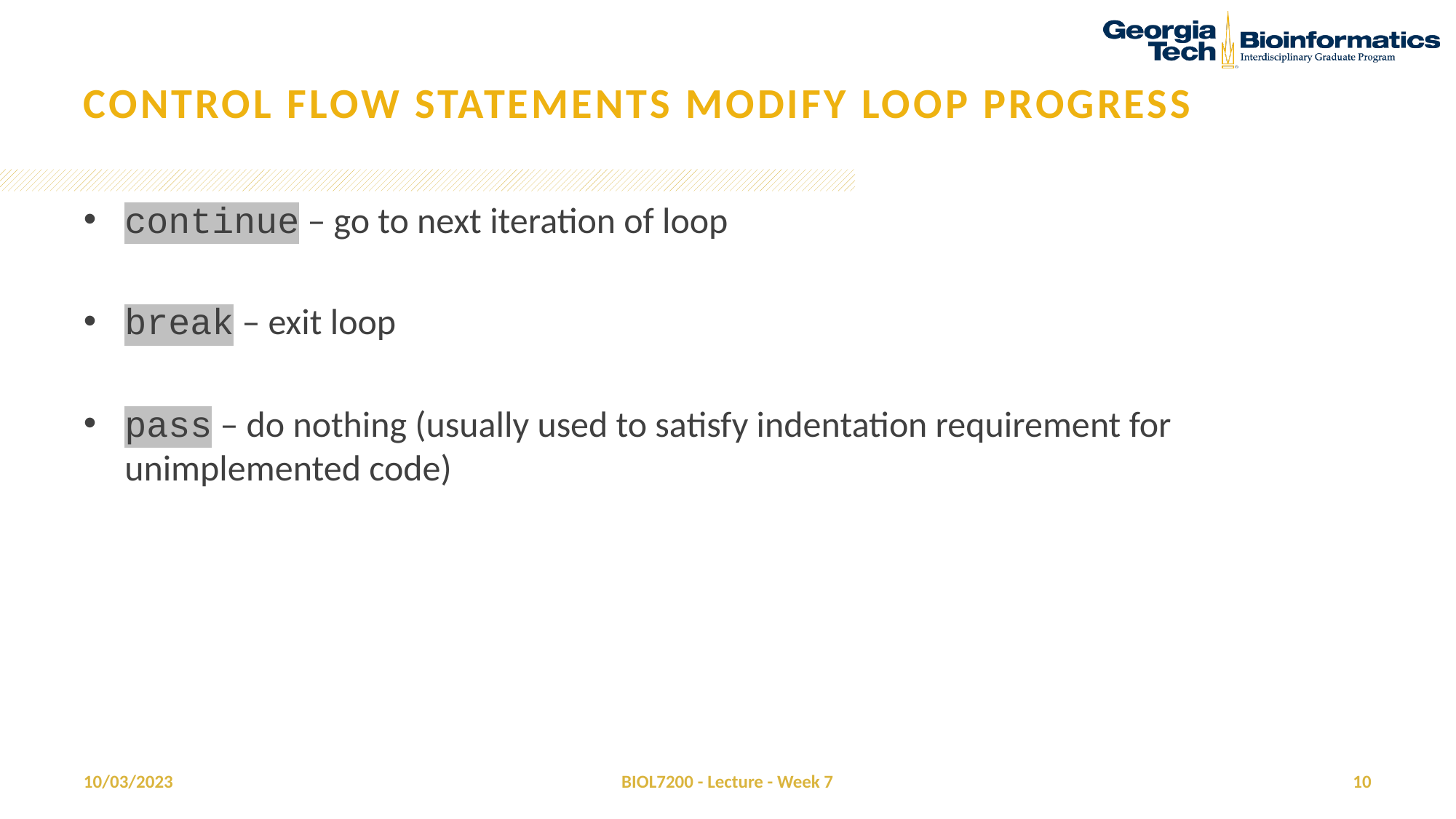

# Control flow statements modify loop progress
continue – go to next iteration of loop

break – exit loop

pass – do nothing (usually used to satisfy indentation requirement for unimplemented code)
10/03/2023
BIOL7200 - Lecture - Week 7
10